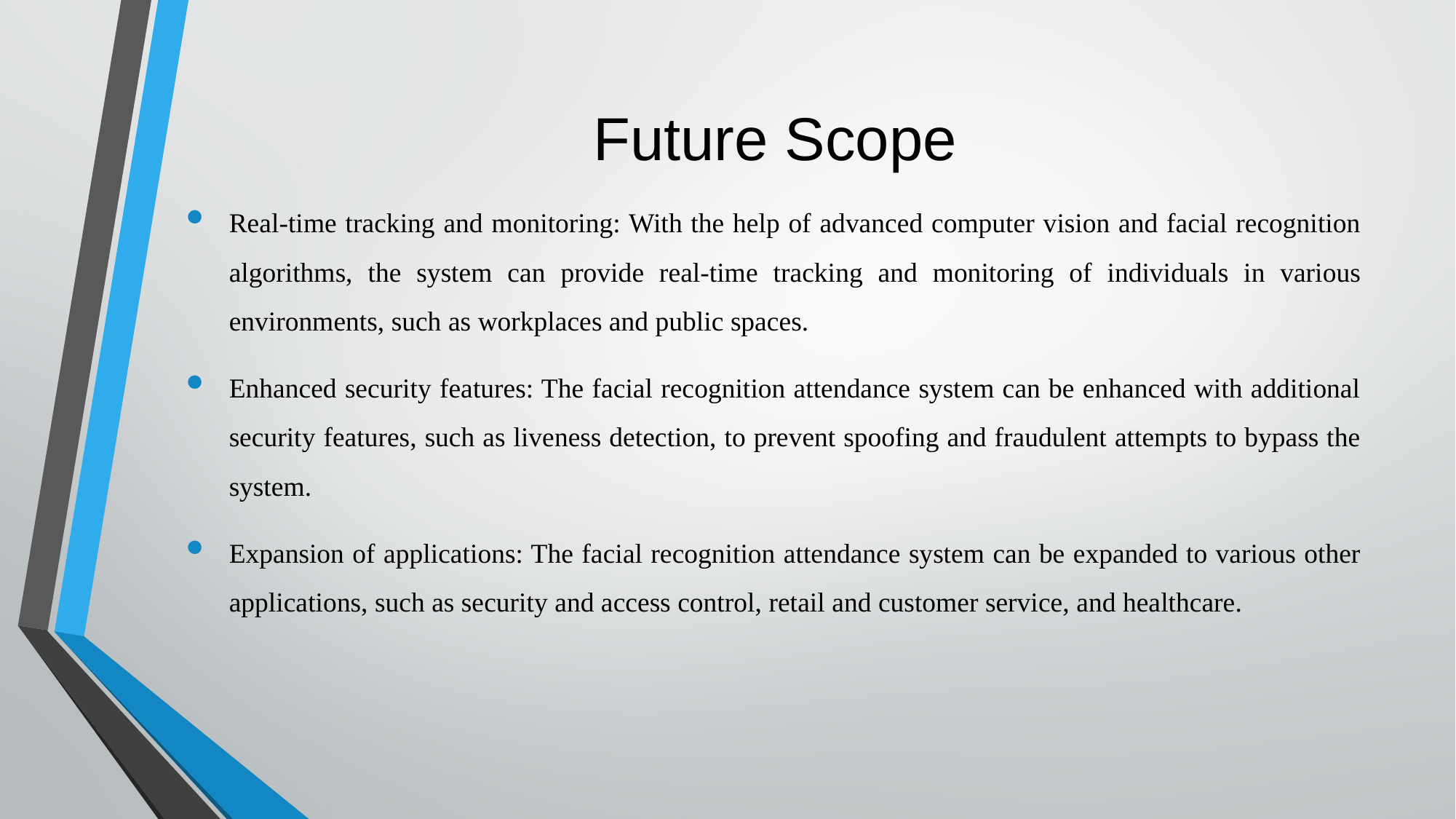

# Future Scope
Real-time tracking and monitoring: With the help of advanced computer vision and facial recognition algorithms, the system can provide real-time tracking and monitoring of individuals in various environments, such as workplaces and public spaces.
Enhanced security features: The facial recognition attendance system can be enhanced with additional security features, such as liveness detection, to prevent spoofing and fraudulent attempts to bypass the system.
Expansion of applications: The facial recognition attendance system can be expanded to various other applications, such as security and access control, retail and customer service, and healthcare.